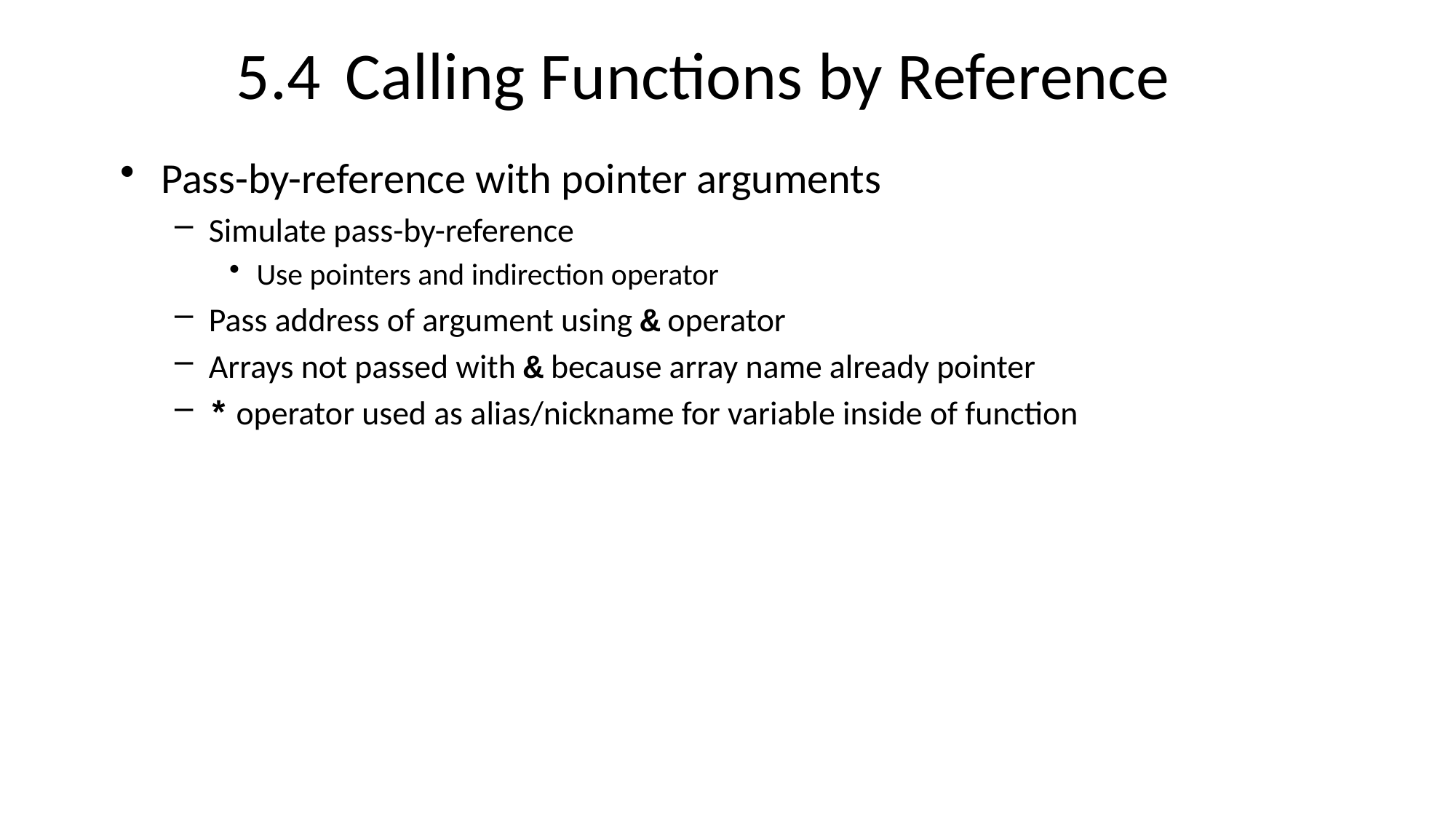

# 5.4	Calling Functions by Reference
Pass-by-reference with pointer arguments
Simulate pass-by-reference
Use pointers and indirection operator
Pass address of argument using & operator
Arrays not passed with & because array name already pointer
* operator used as alias/nickname for variable inside of function